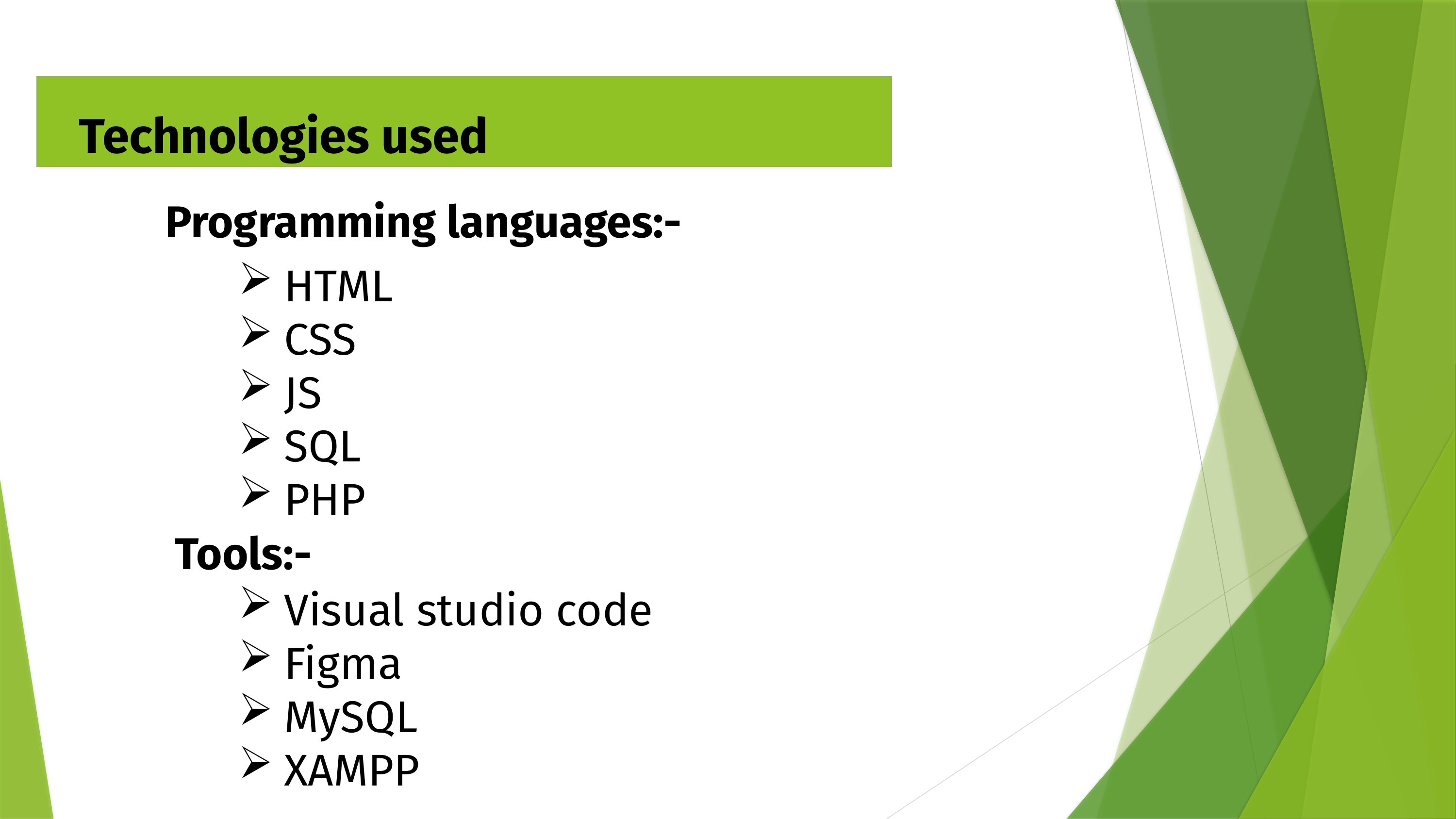

Technologies used
Programming languages:-
HTML
CSS
JS
SQL
PHP

Tools:-
Visual studio code
Figma
MySQL
XAMPP